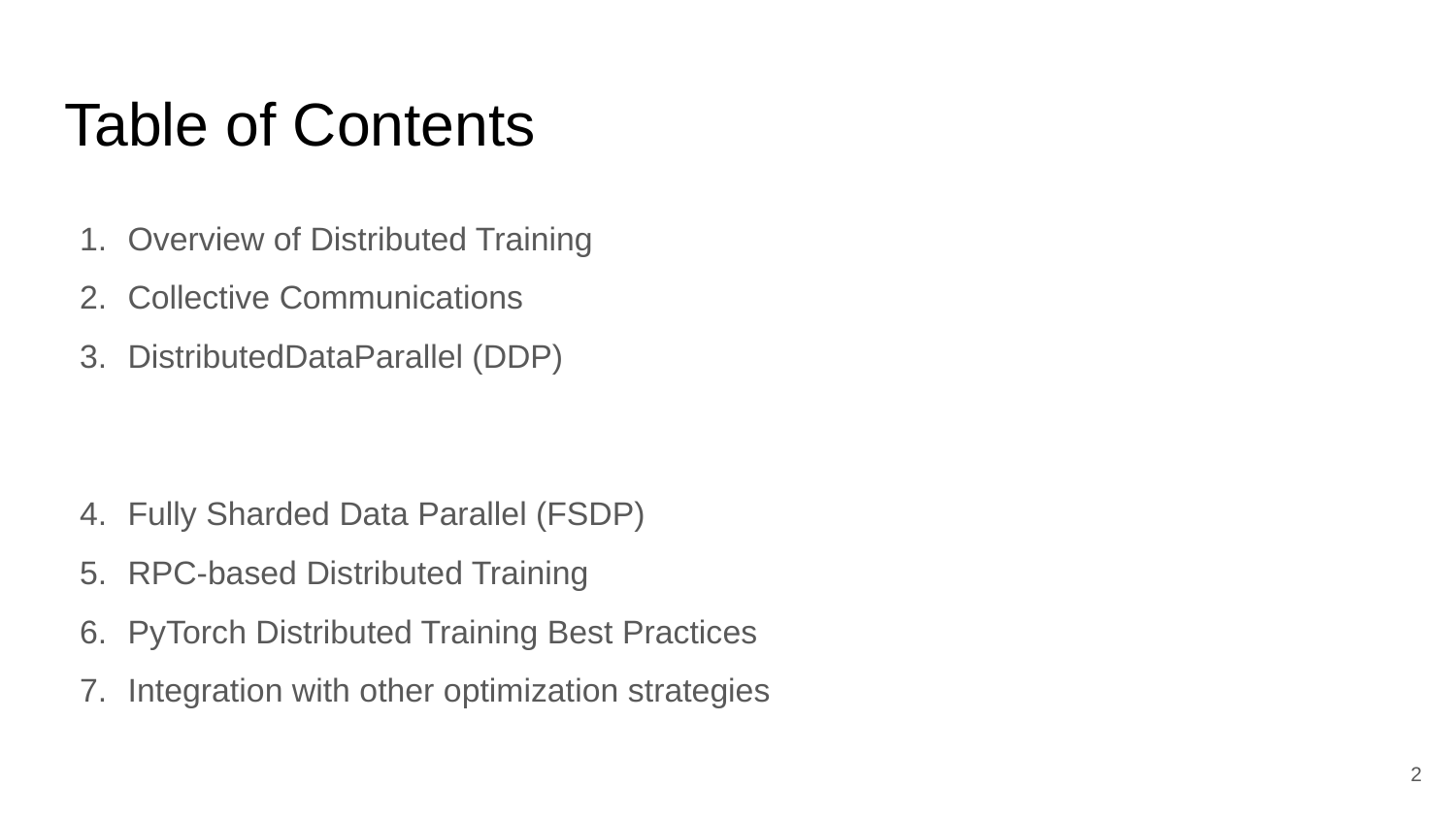

# Table of Contents
Overview of Distributed Training
Collective Communications
DistributedDataParallel (DDP)

Fully Sharded Data Parallel (FSDP)
RPC-based Distributed Training
PyTorch Distributed Training Best Practices
Integration with other optimization strategies
2